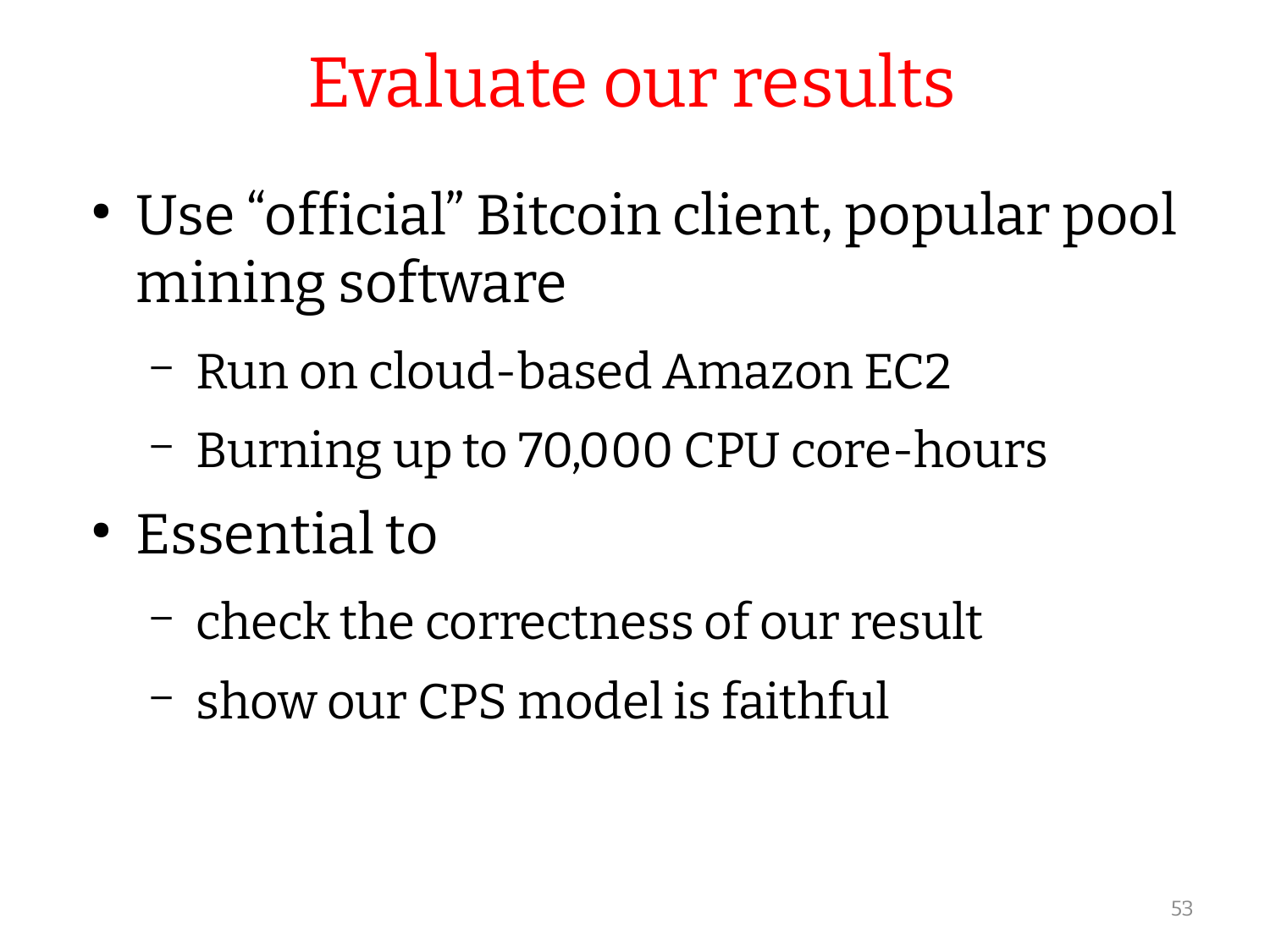

Evaluate our results
Use “official” Bitcoin client, popular pool mining software
Run on cloud-based Amazon EC2
Burning up to 70,000 CPU core-hours
Essential to
check the correctness of our result
show our CPS model is faithful

53